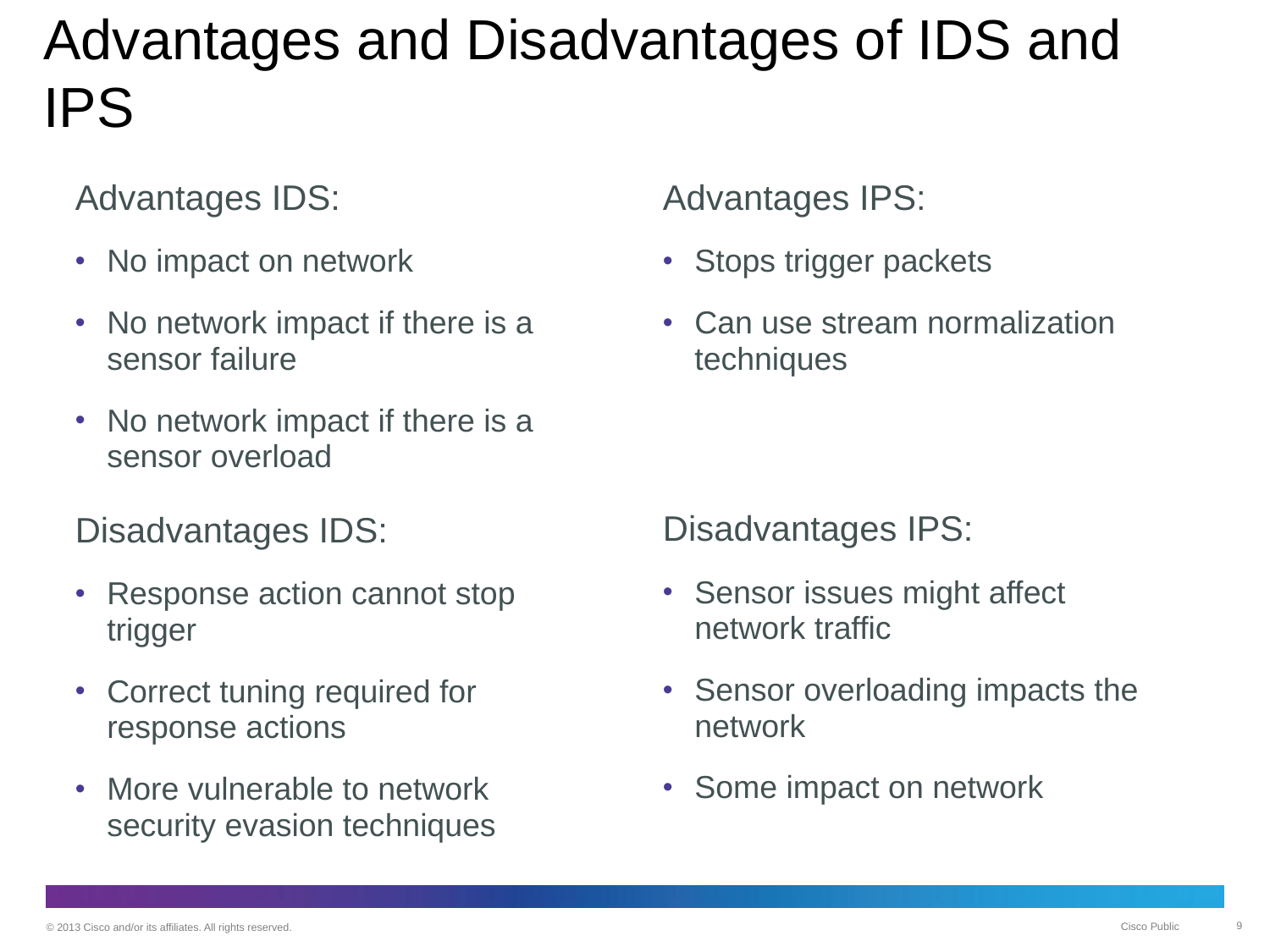

# Advantages and Disadvantages of IDS and IPS
Advantages IDS:
No impact on network
No network impact if there is a sensor failure
No network impact if there is a sensor overload
Advantages IPS:
Stops trigger packets
Can use stream normalization techniques
Disadvantages IPS:
Sensor issues might affect network traffic
Sensor overloading impacts the network
Some impact on network
Disadvantages IDS:
Response action cannot stop trigger
Correct tuning required for response actions
More vulnerable to network security evasion techniques